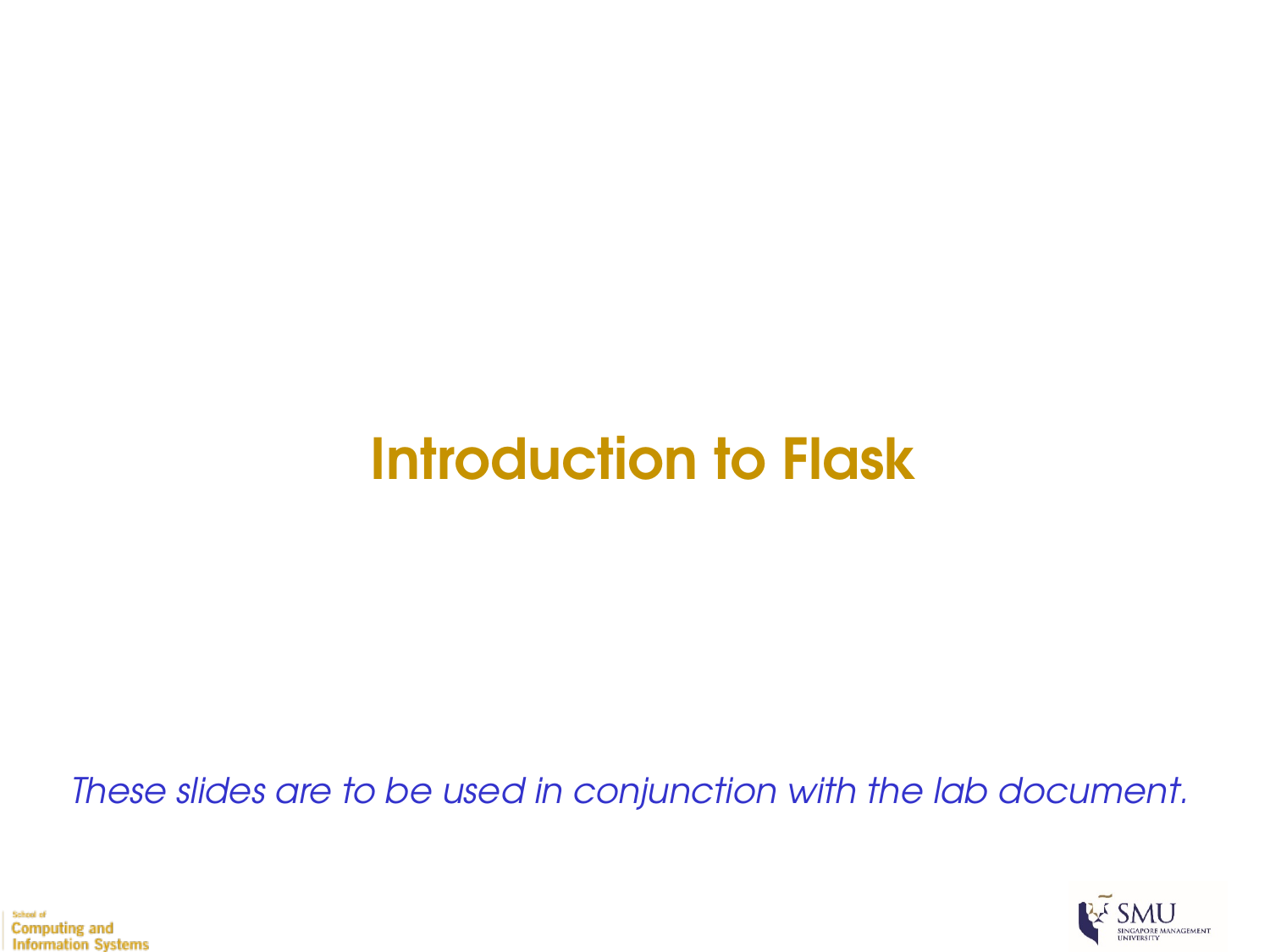

Introduction to Flask
These slides are to be used in conjunction with the lab document.